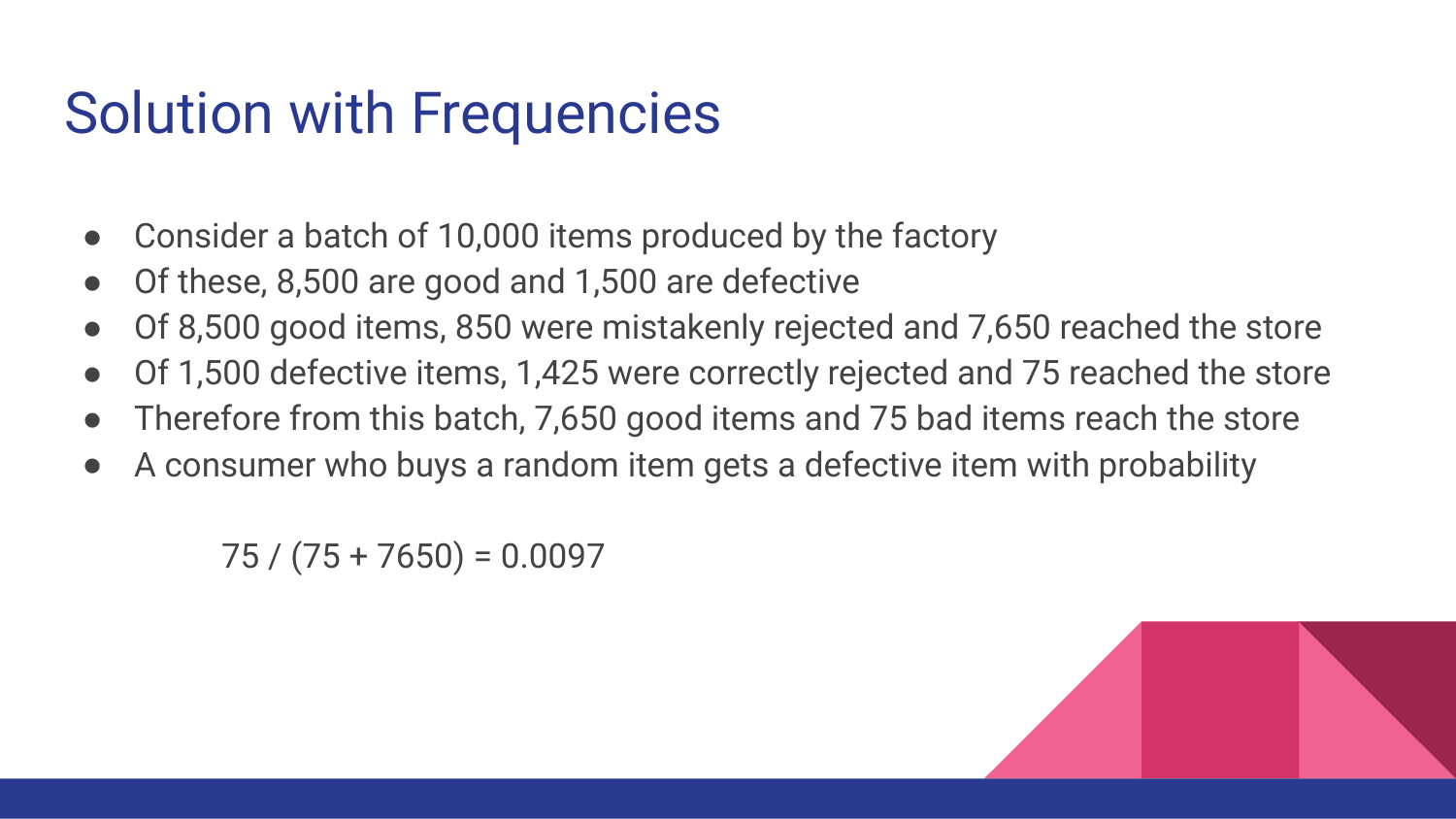

# Solution with Frequencies
Consider a batch of 10,000 items produced by the factory
Of these, 8,500 are good and 1,500 are defective
Of 8,500 good items, 850 were mistakenly rejected and 7,650 reached the store
Of 1,500 defective items, 1,425 were correctly rejected and 75 reached the store
Therefore from this batch, 7,650 good items and 75 bad items reach the store
A consumer who buys a random item gets a defective item with probability
				75 / (75 + 7650) = 0.0097